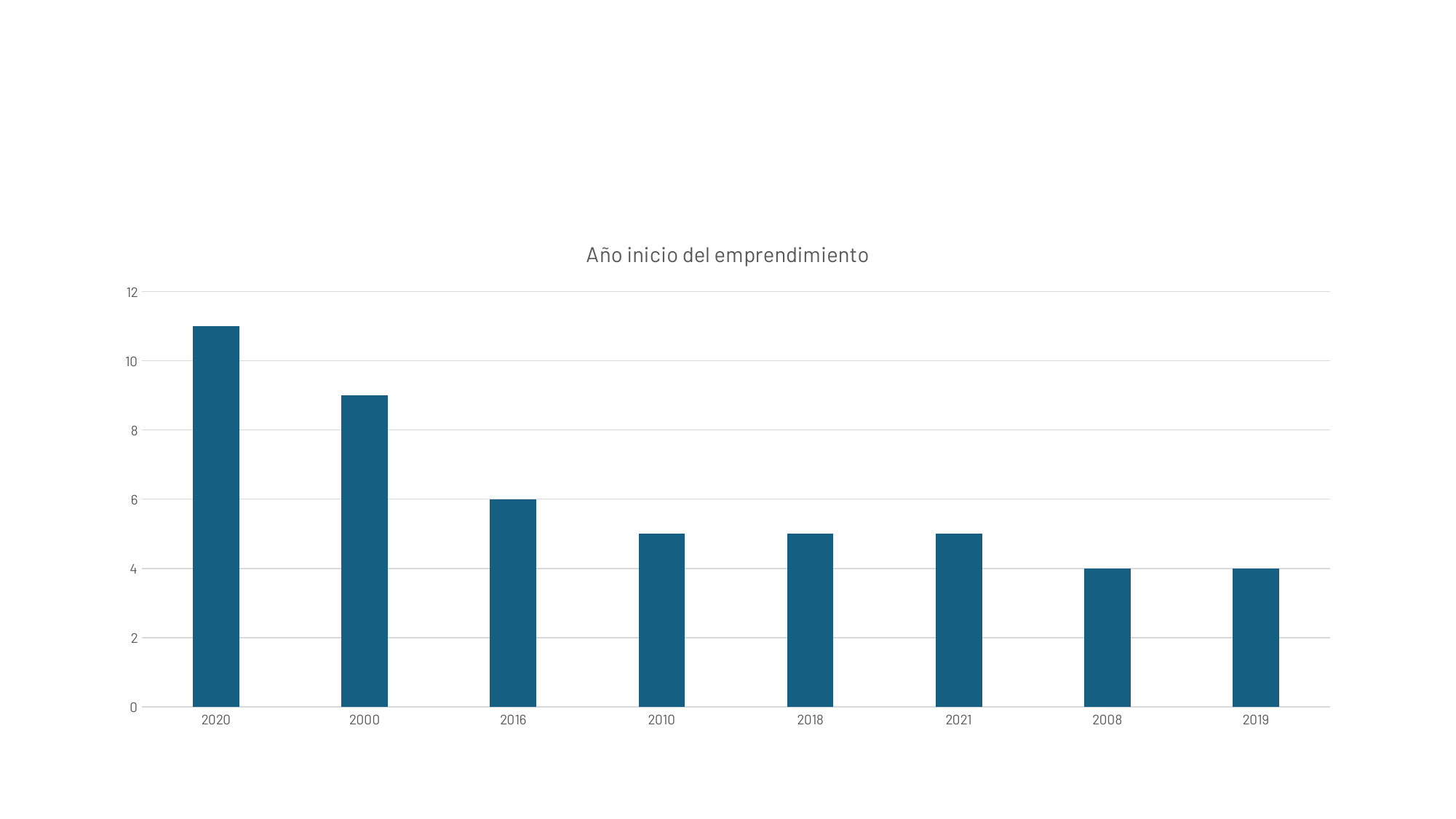

#

### Chart: Año inicio del emprendimiento

| Category |  |
|---|---|
| 2020 | 11.0 |
| 2000 | 9.0 |
| 2016 | 6.0 |
| 2010 | 5.0 |
| 2018 | 5.0 |
| 2021 | 5.0 |
| 2008 | 4.0 |
| 2019 | 4.0 |